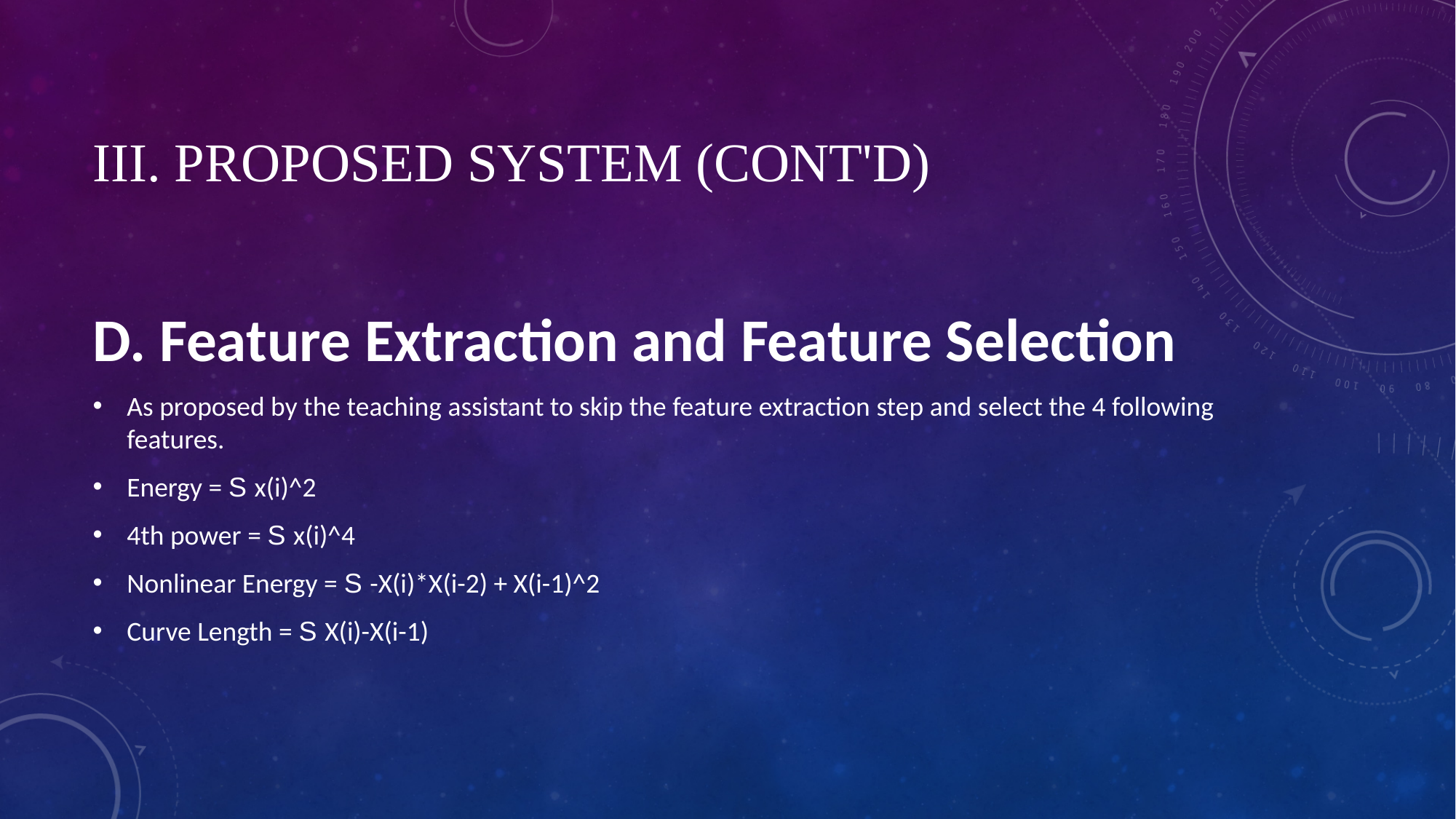

# III. PROPOSED SYSTEM (CONT'D)
D. Feature Extraction and Feature Selection​
As proposed by the teaching assistant to skip the feature extraction step and select the 4 following features.
Energy = S x(i)^2
4th power = S x(i)^4
Nonlinear Energy = S -X(i)*X(i-2) + X(i-1)^2
Curve Length = S X(i)-X(i-1)